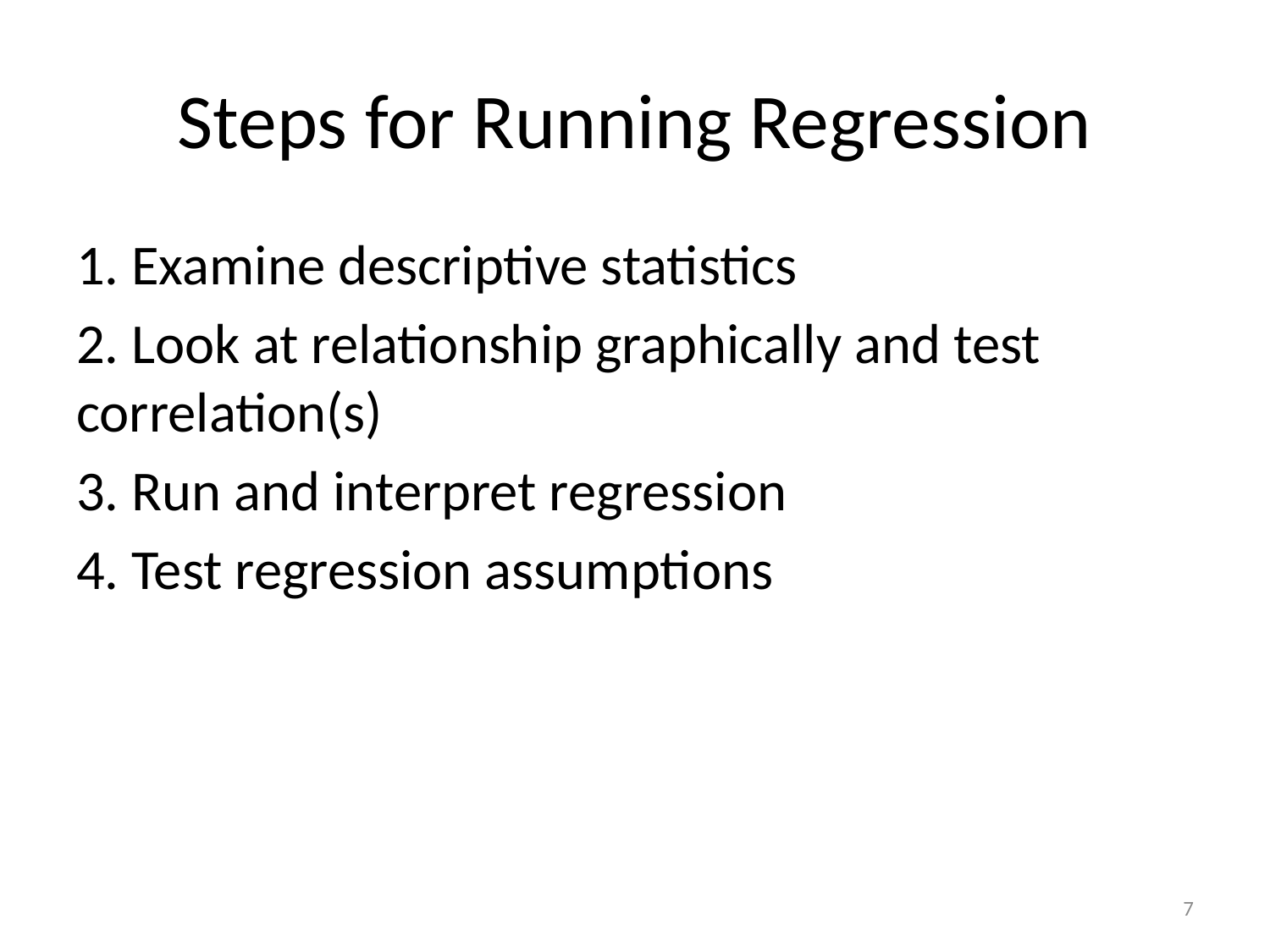

# Steps for Running Regression
1. Examine descriptive statistics
2. Look at relationship graphically and test correlation(s)
3. Run and interpret regression
4. Test regression assumptions
7